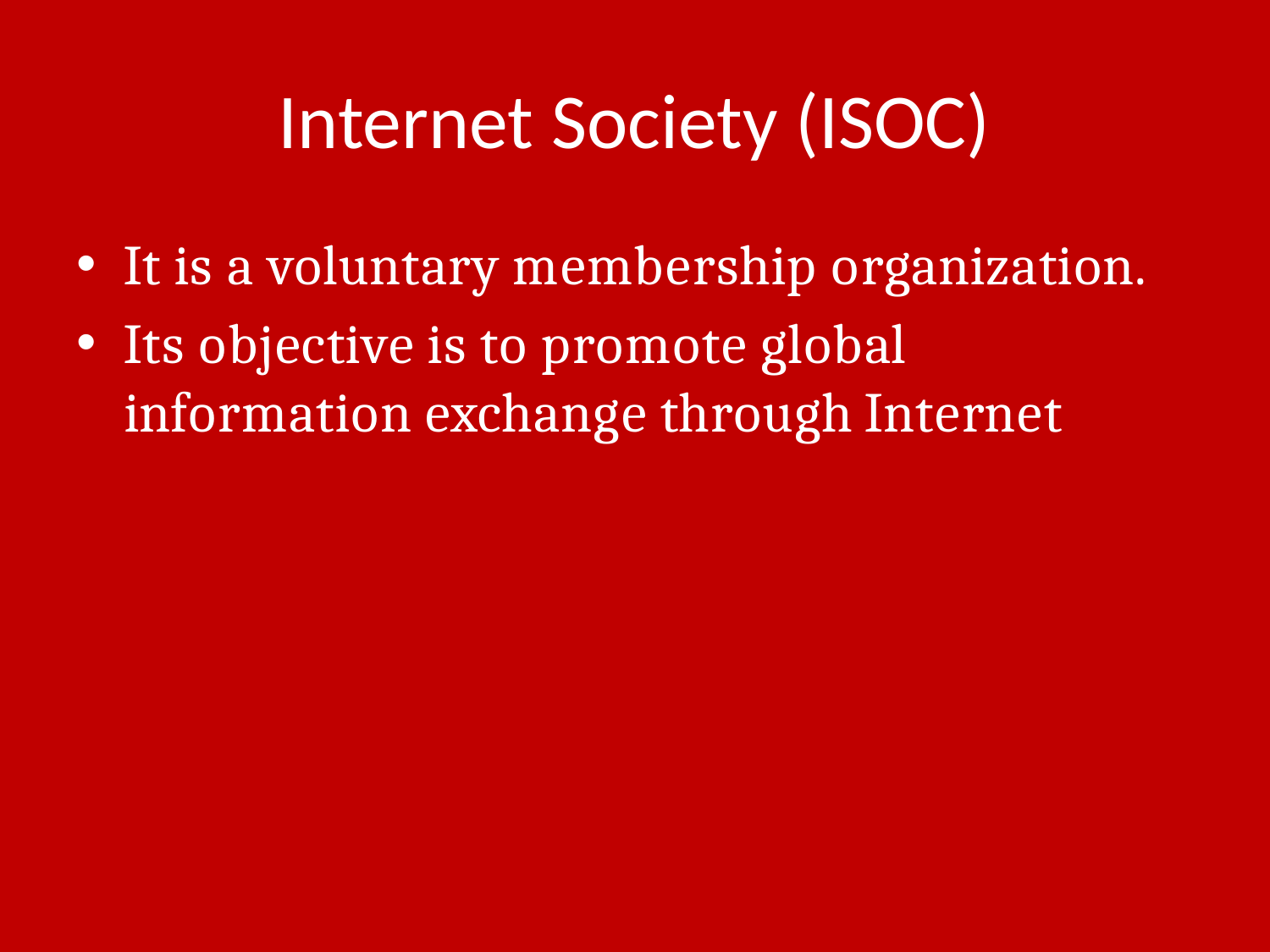

# Internet Society (ISOC)
It is a voluntary membership organization.
Its objective is to promote global information exchange through Internet